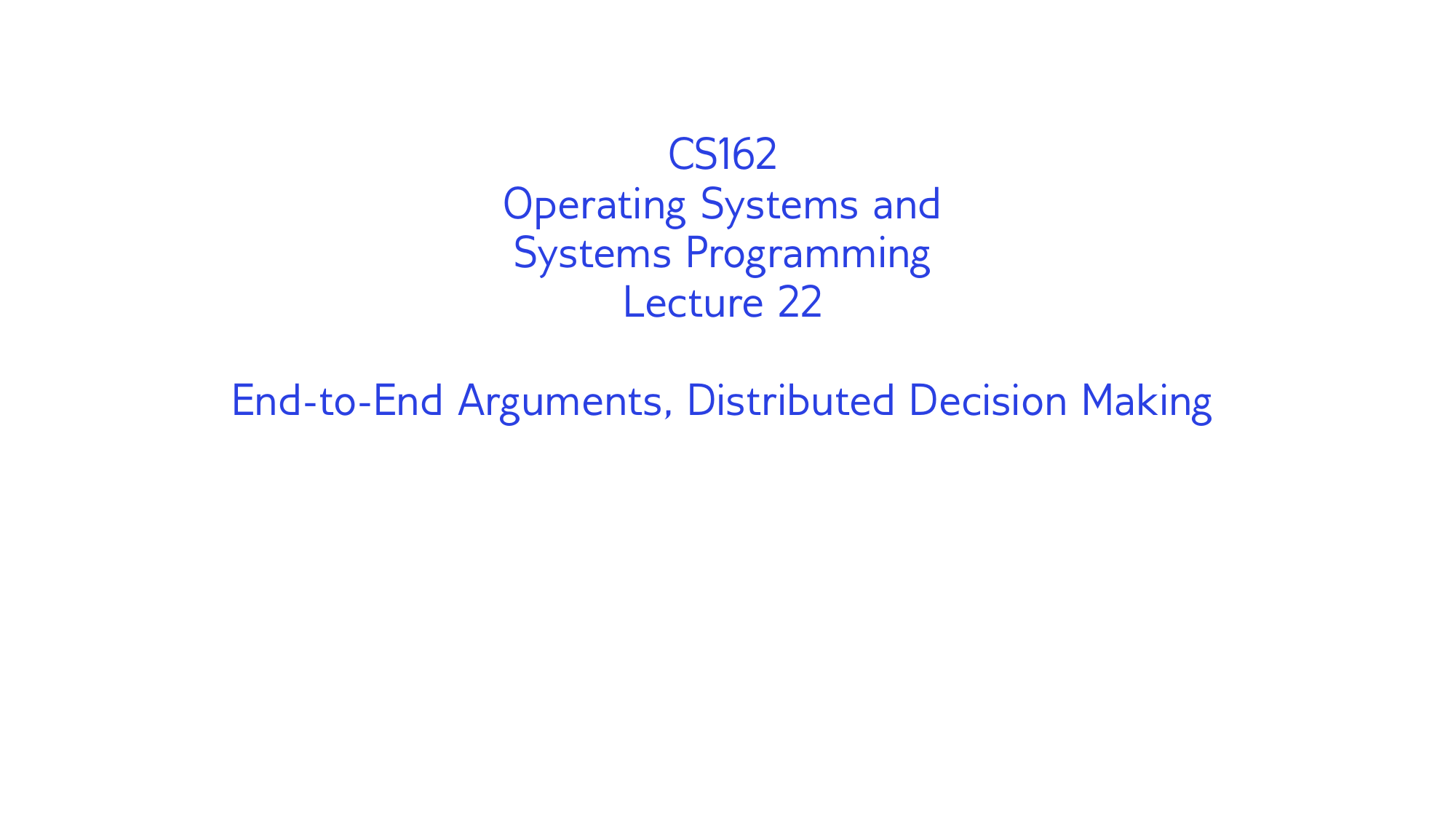

# CS162 Operating Systems and Systems Programming Lecture 22 End-to-End Arguments, Distributed Decision Making